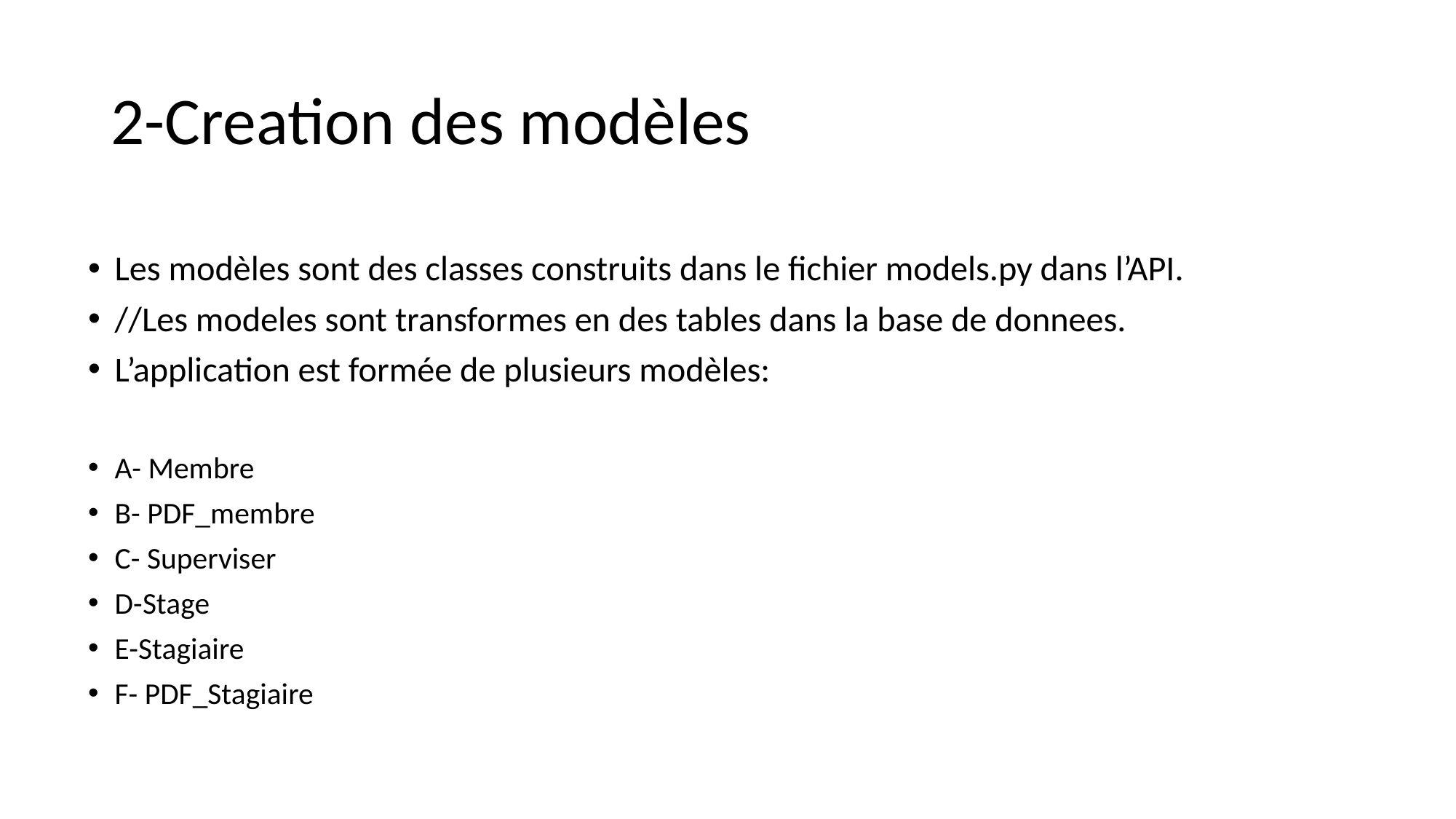

# 2-Creation des modèles
Les modèles sont des classes construits dans le fichier models.py dans l’API.
//Les modeles sont transformes en des tables dans la base de donnees.
L’application est formée de plusieurs modèles:

A- Membre
B- PDF_membre
C- Superviser
D-Stage
E-Stagiaire
F- PDF_Stagiaire
4